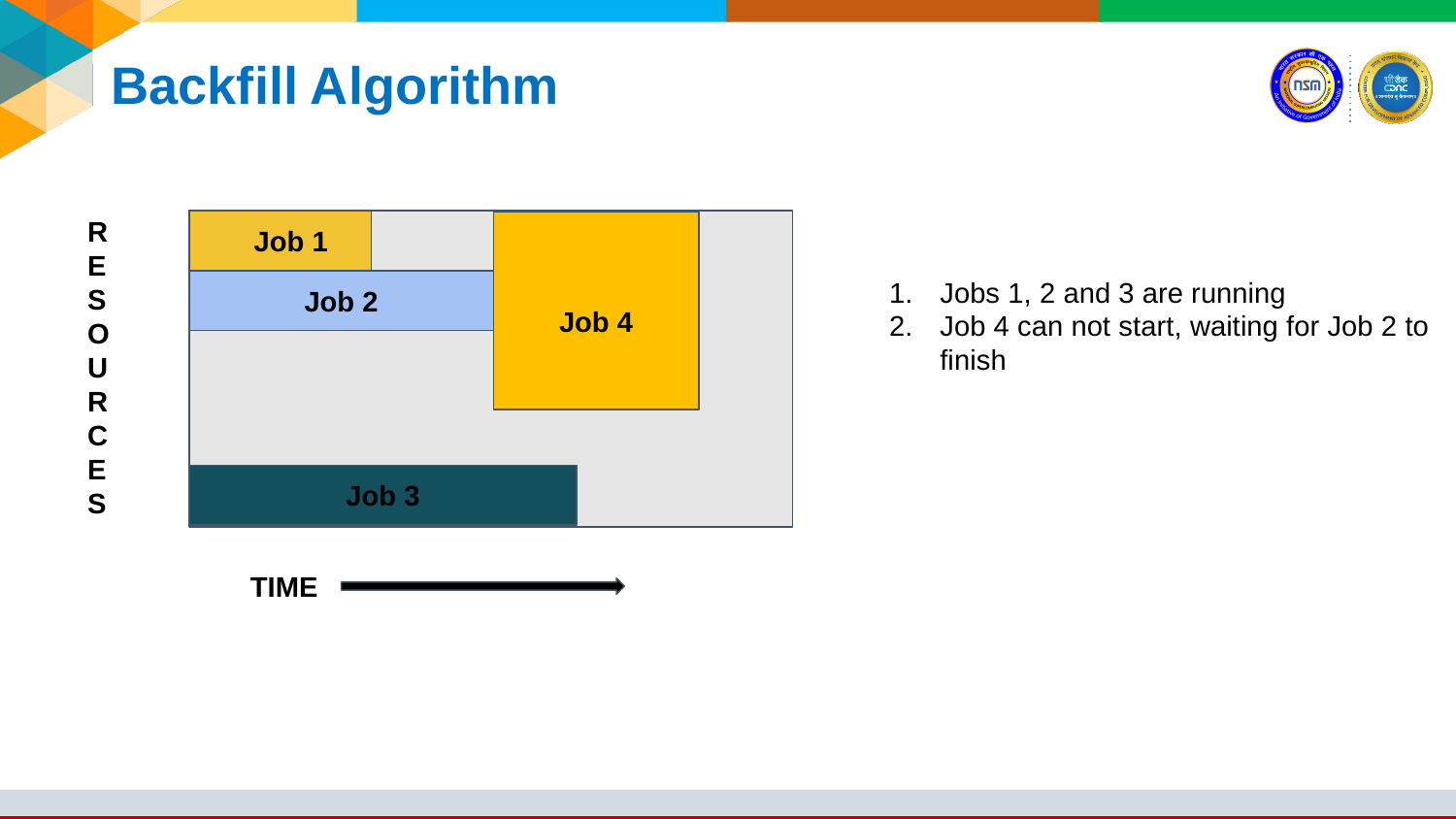

# Backfill Algorithm

R
E
S
O
U
R
C
E
S
Job 1

Jobs 1, 2 and 3 are running
Job 4 can not start, waiting for Job 2 to finish
Job 2

Job 4
Job 3

TIME